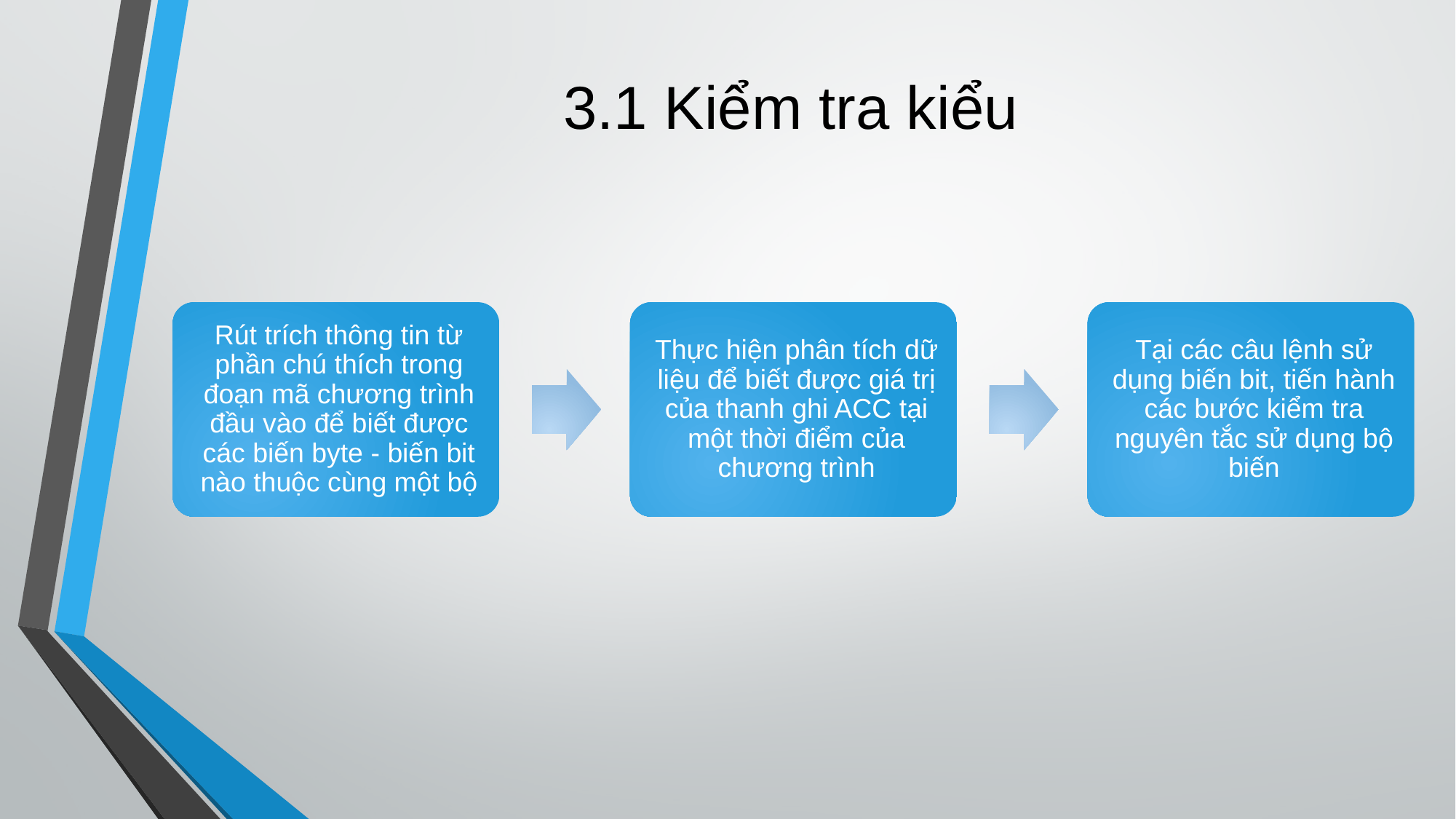

# 3.1 Kiểm tra kiểu
Rút trích thông tin từ phần chú thích trong đoạn mã chương trình đầu vào để biết được các biến byte - biến bit nào thuộc cùng một bộ

Thực hiện phân tích dữ liệu để biết được giá trị của thanh ghi ACC tại một thời điểm của chương trình

Tại các câu lệnh sử dụng biến bit, tiến hành các bước kiểm tra nguyên tắc sử dụng bộ biến